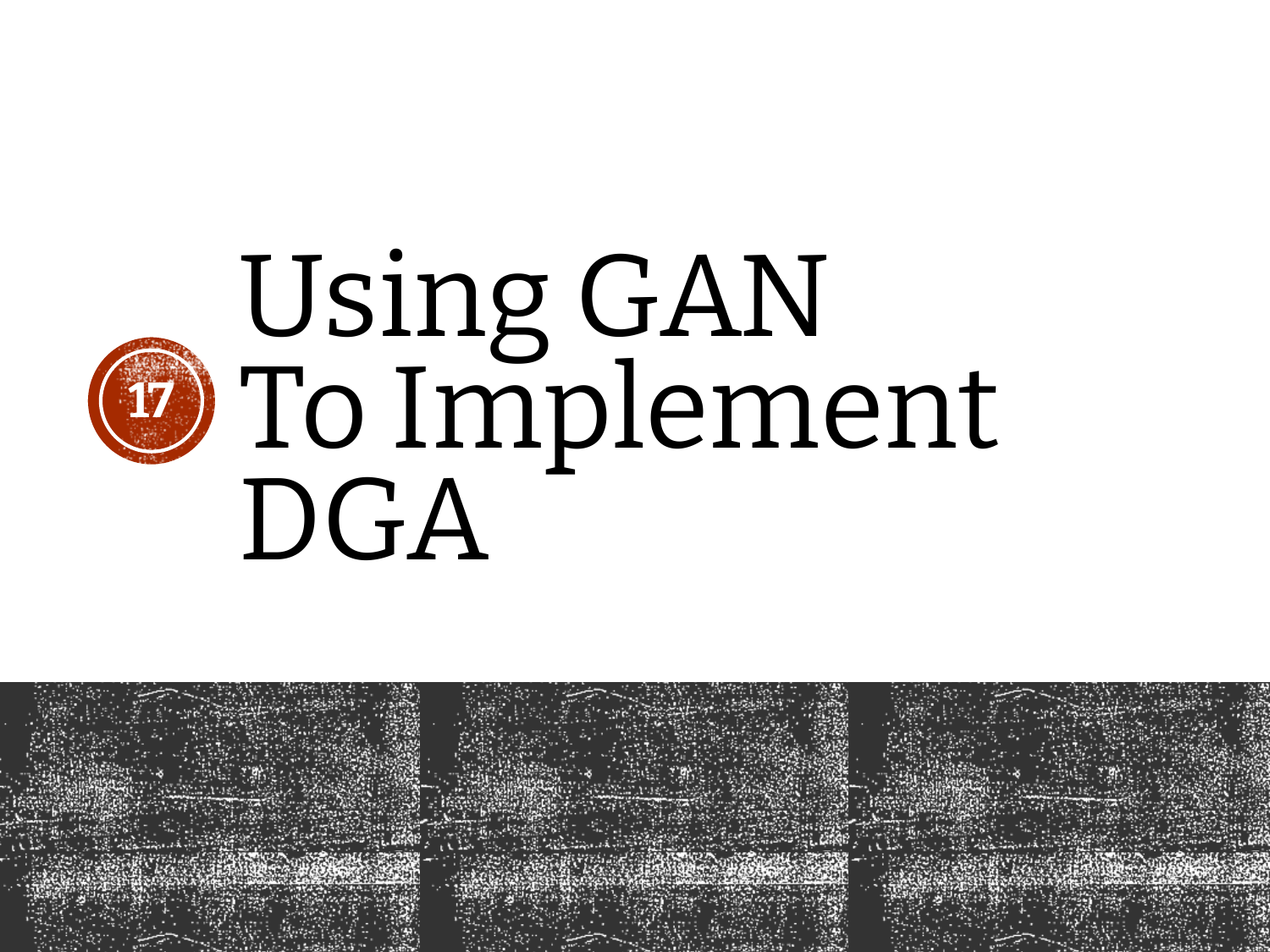

# Using GAN To Implement DGA
17